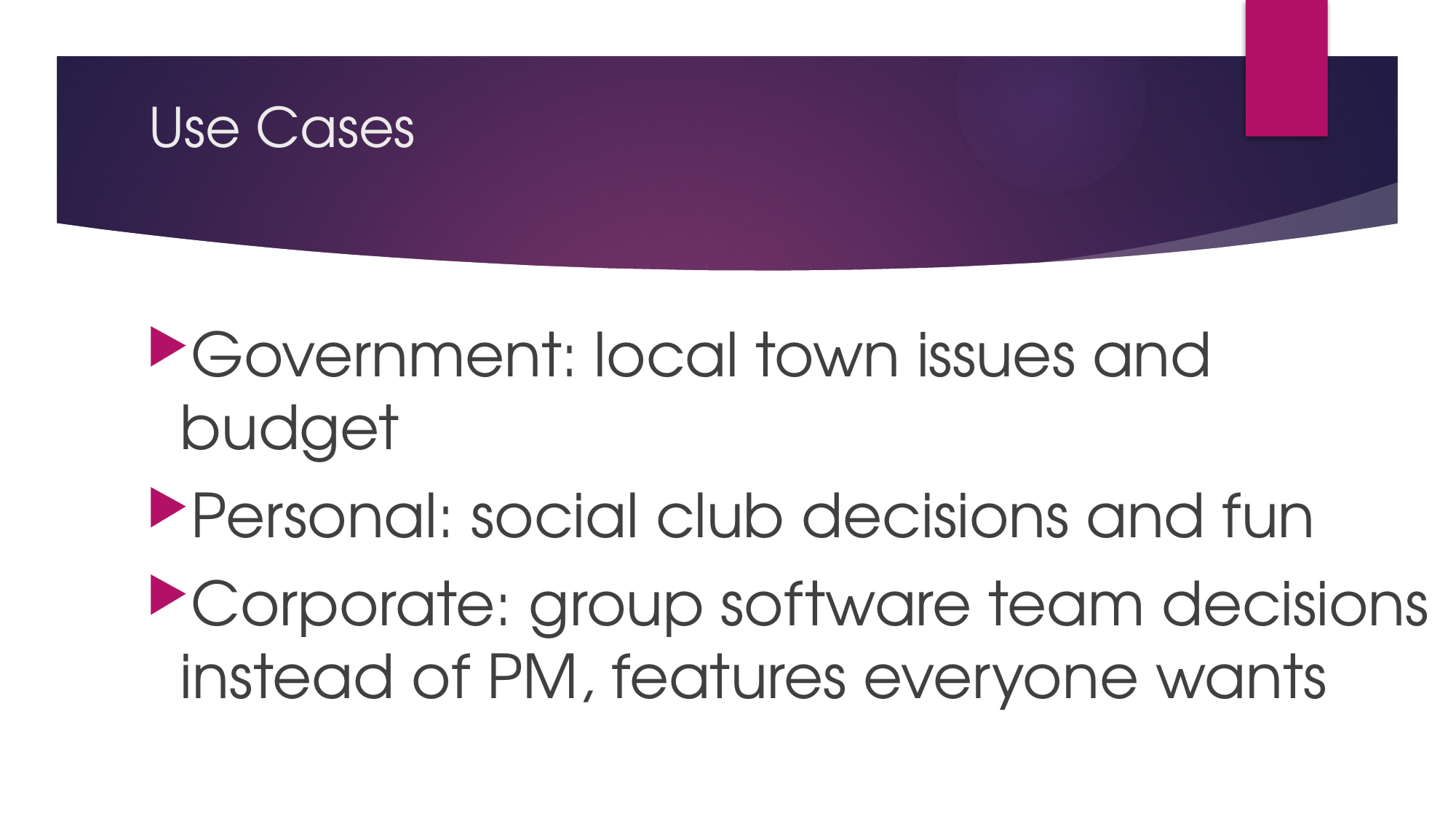

# Use Cases
Government: local town issues and budget
Personal: social club decisions and fun
Corporate: group software team decisions instead of PM, features everyone wants